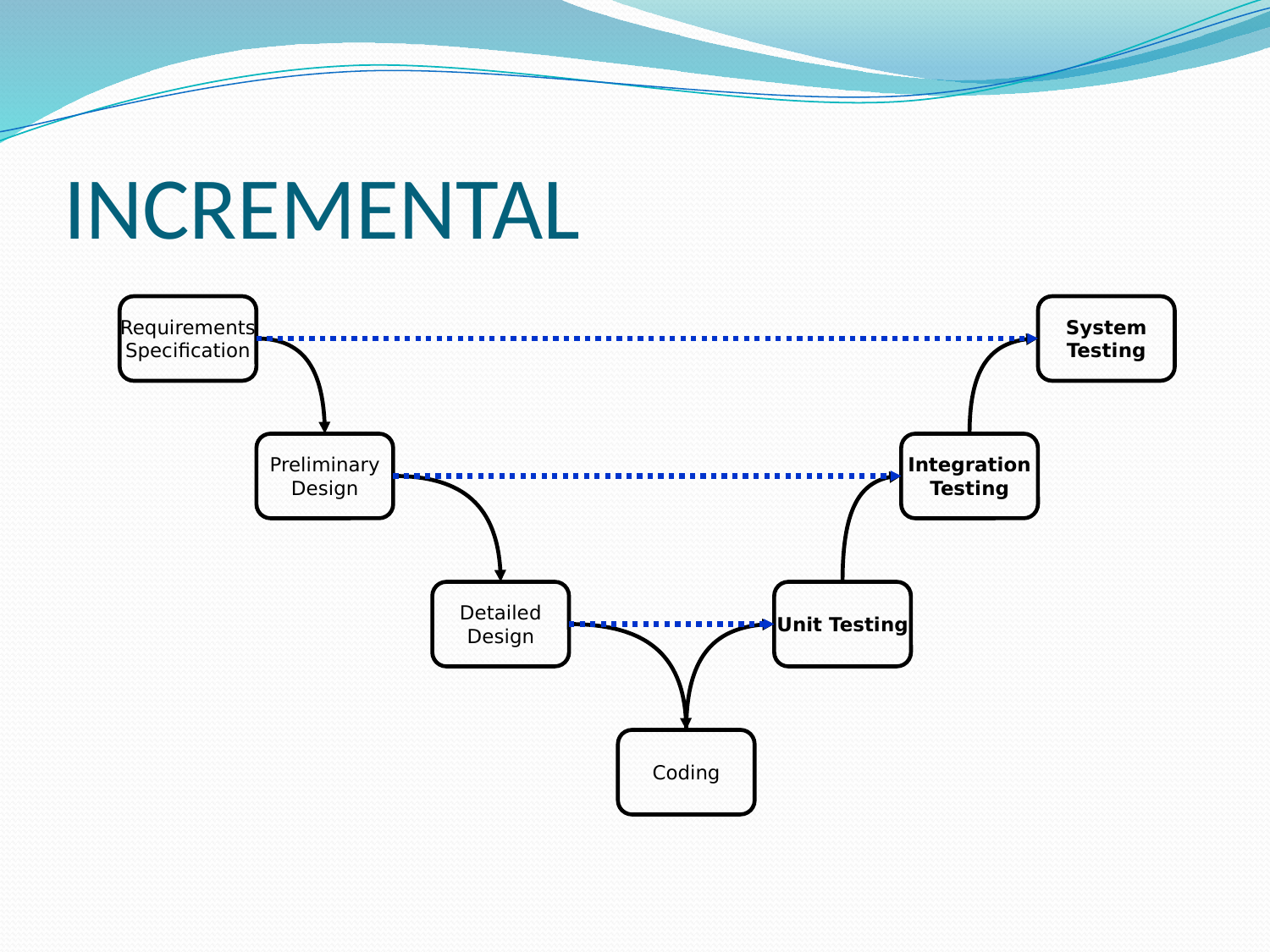

# INCREMENTAL

Requirements
Specification
System
Testing
Preliminary
Design
Integration
Testing
Detailed
Design
Unit Testing
Coding